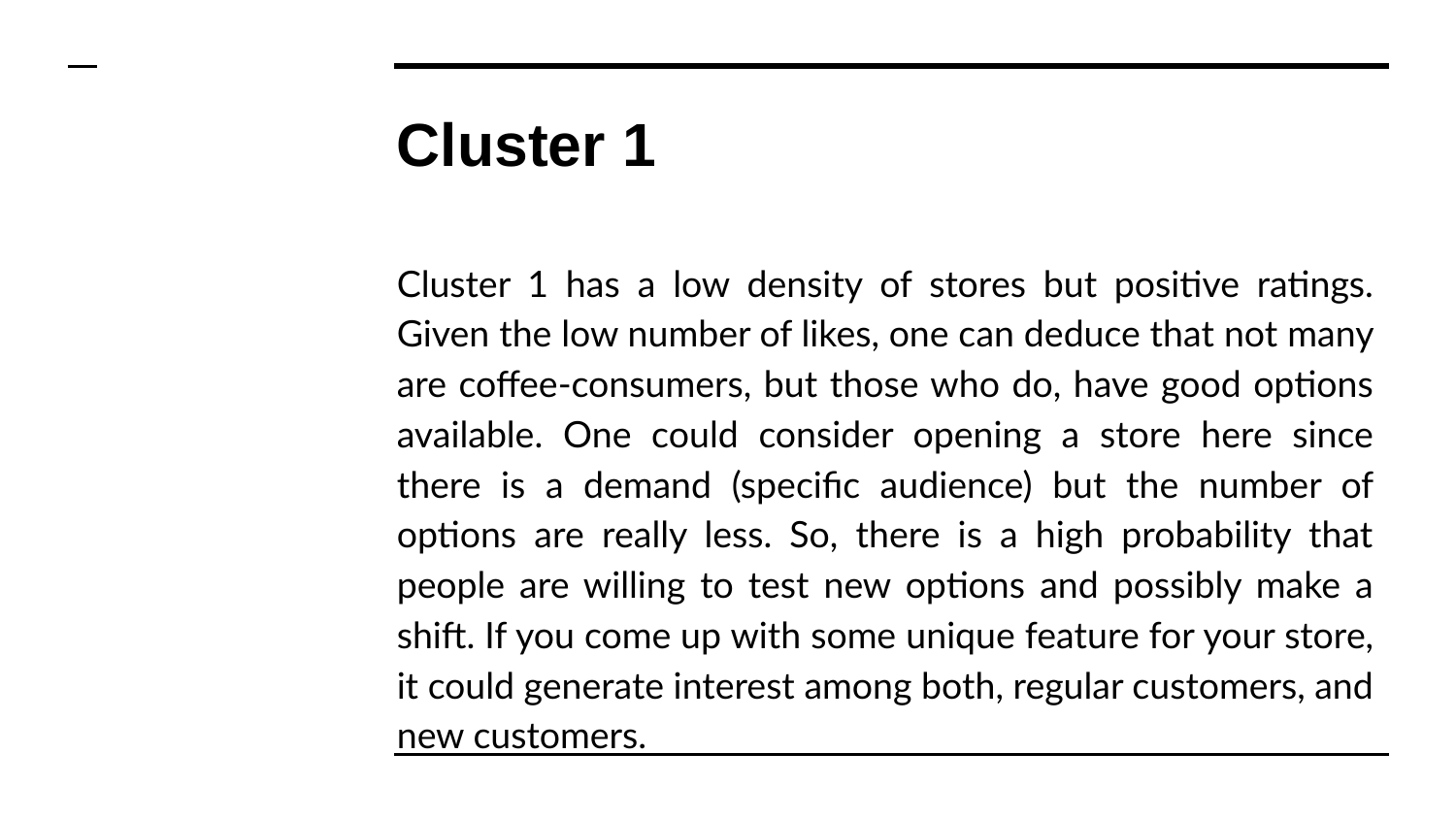

# Cluster 1
Cluster 1 has a low density of stores but positive ratings. Given the low number of likes, one can deduce that not many are coffee-consumers, but those who do, have good options available. One could consider opening a store here since there is a demand (specific audience) but the number of options are really less. So, there is a high probability that people are willing to test new options and possibly make a shift. If you come up with some unique feature for your store, it could generate interest among both, regular customers, and new customers.